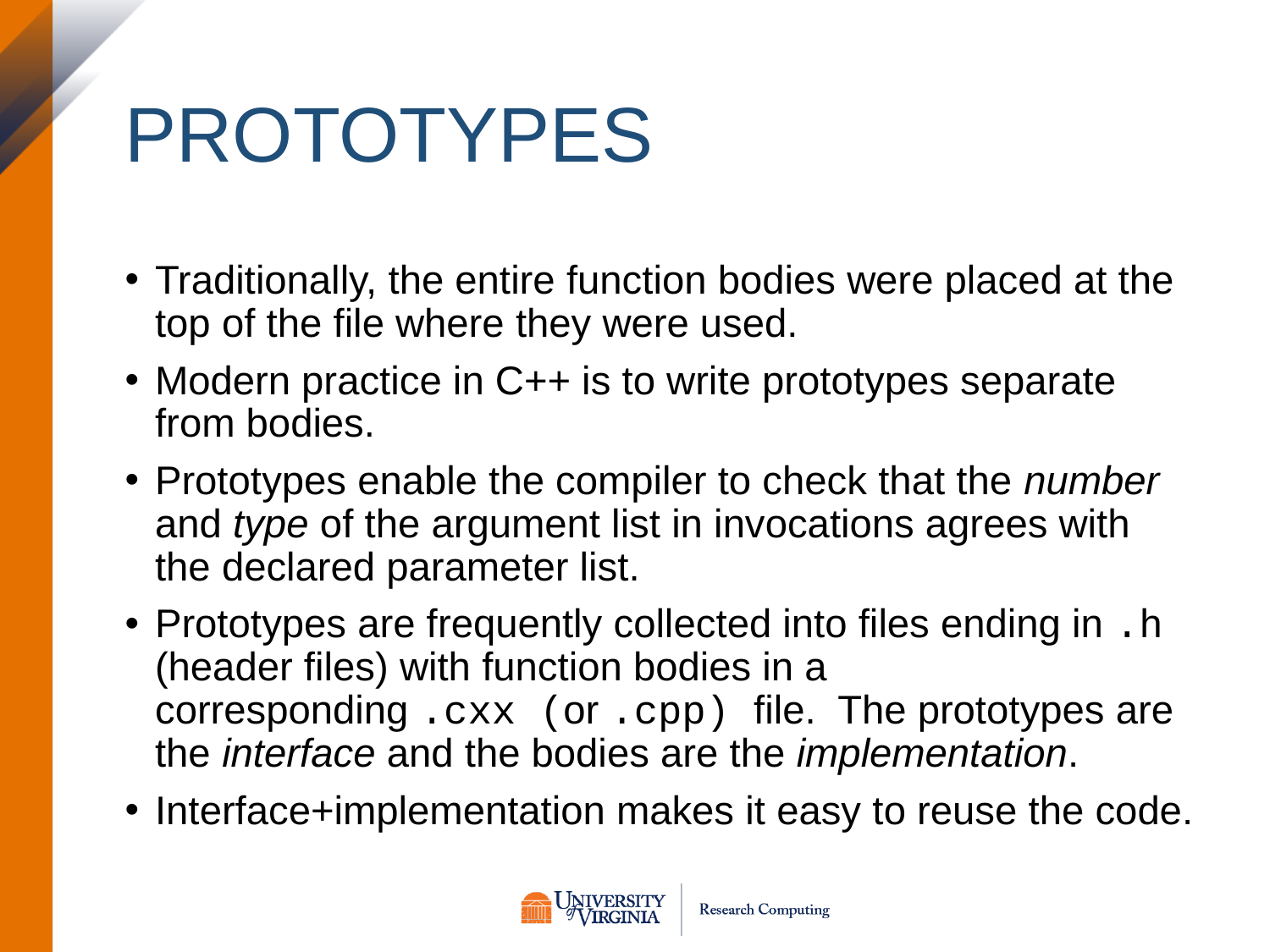

# Prototypes
Traditionally, the entire function bodies were placed at the top of the file where they were used.
Modern practice in C++ is to write prototypes separate from bodies.
Prototypes enable the compiler to check that the number and type of the argument list in invocations agrees with the declared parameter list.
Prototypes are frequently collected into files ending in .h (header files) with function bodies in a corresponding .cxx (or .cpp) file.  The prototypes are the interface and the bodies are the implementation.
Interface+implementation makes it easy to reuse the code.